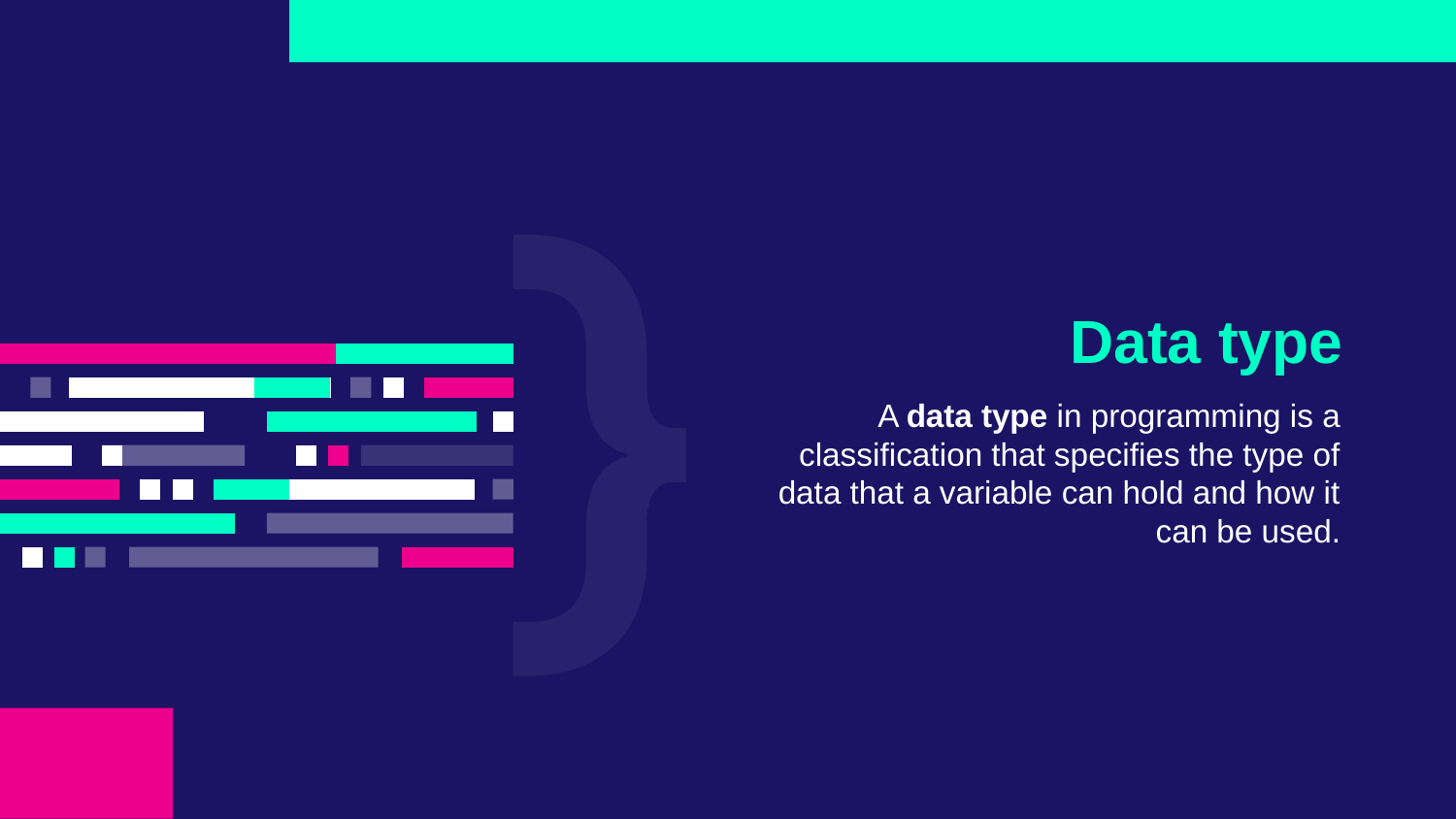

# Data type
A data type in programming is a classification that specifies the type of data that a variable can hold and how it can be used.